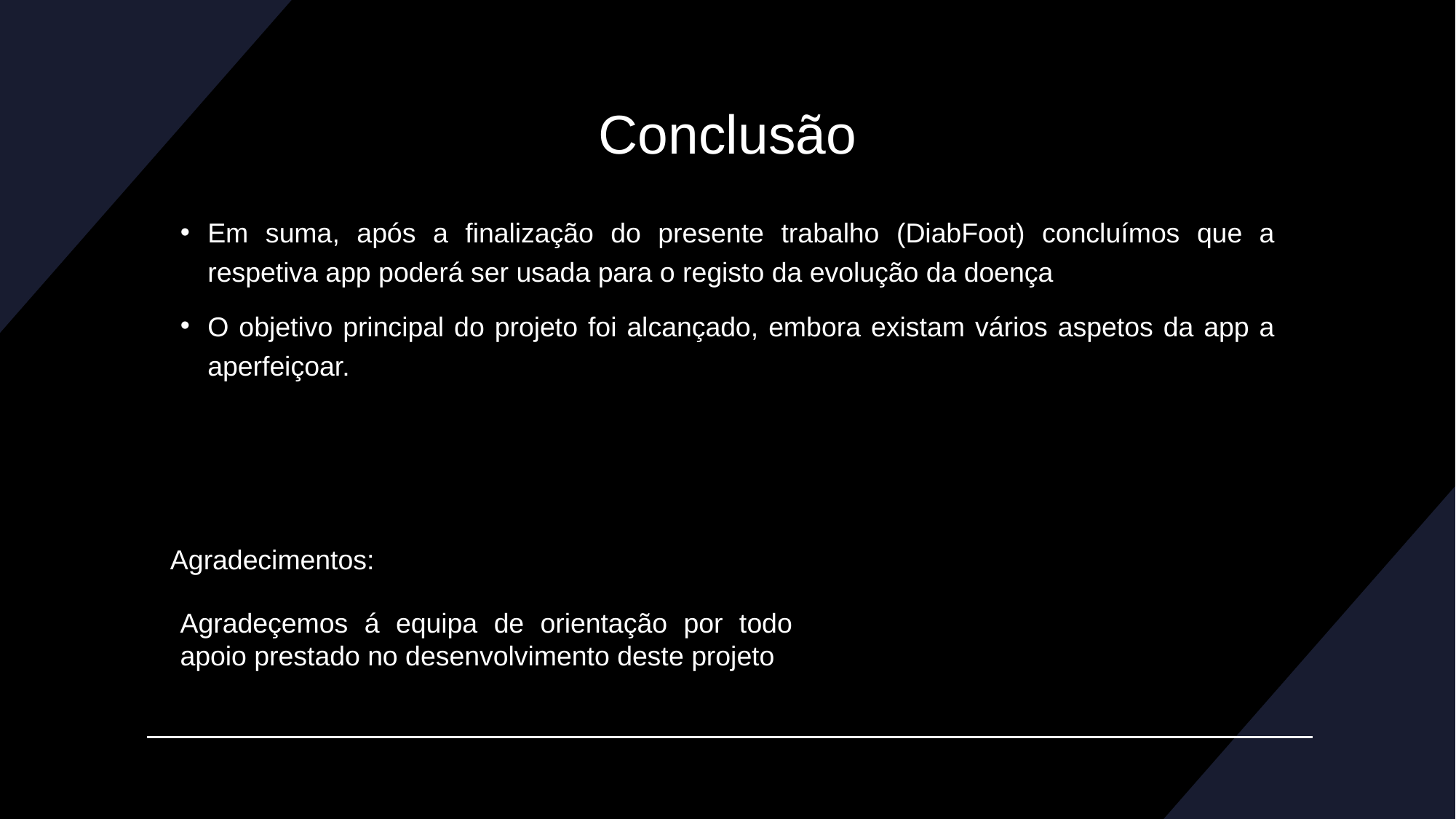

# Conclusão
Em suma, após a finalização do presente trabalho (DiabFoot) concluímos que a respetiva app poderá ser usada para o registo da evolução da doença
O objetivo principal do projeto foi alcançado, embora existam vários aspetos da app a aperfeiçoar.

Agradecimentos:
Agradeçemos á equipa de orientação por todo apoio prestado no desenvolvimento deste projeto